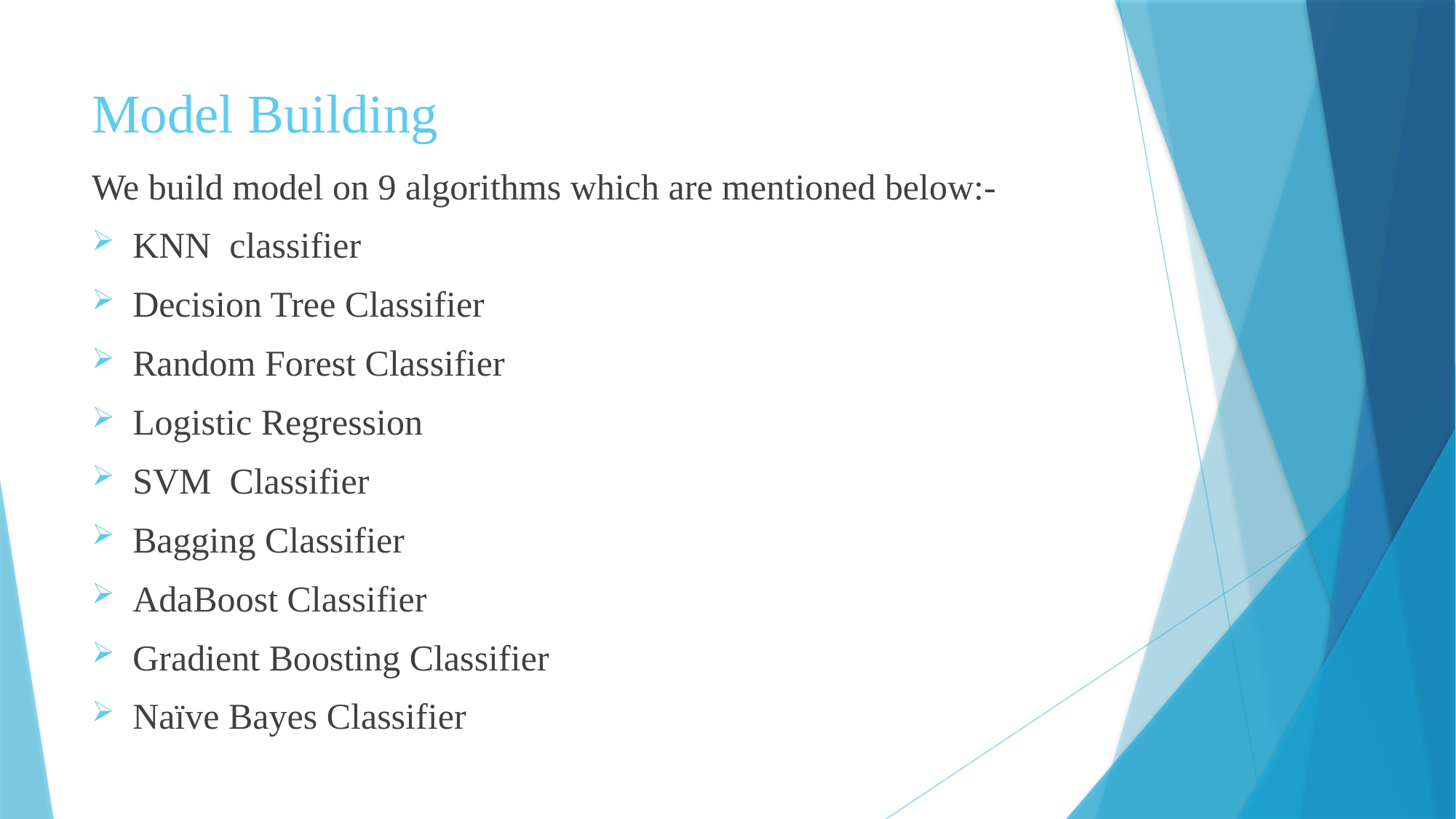

# Model Building
We build model on 9 algorithms which are mentioned below:-
KNN  classifier
Decision Tree Classifier
Random Forest Classifier
Logistic Regression
SVM  Classifier
Bagging Classifier
AdaBoost Classifier
Gradient Boosting Classifier
Naïve Bayes Classifier